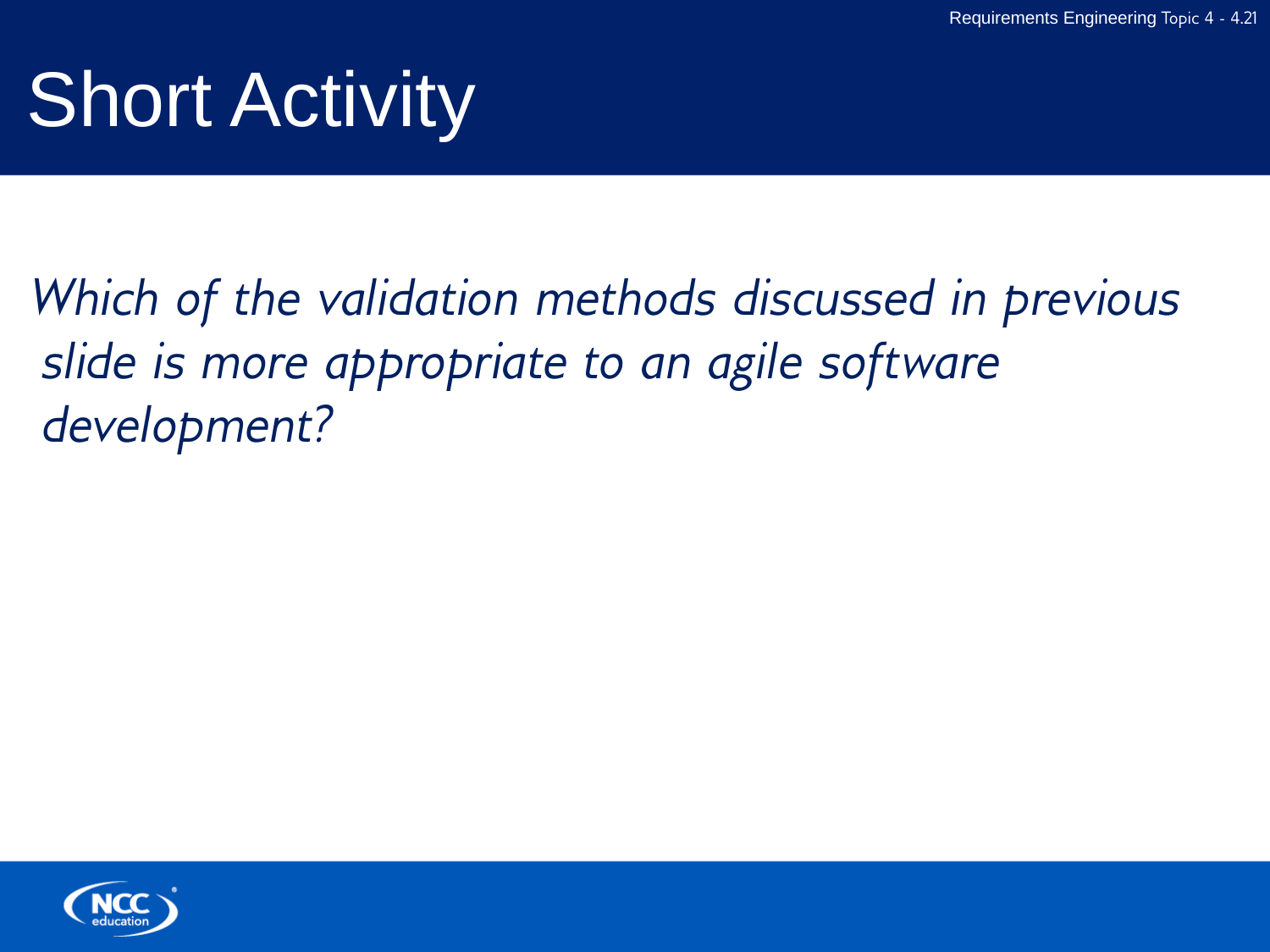

# Short Activity
Which of the validation methods discussed in previous slide is more appropriate to an agile software development?